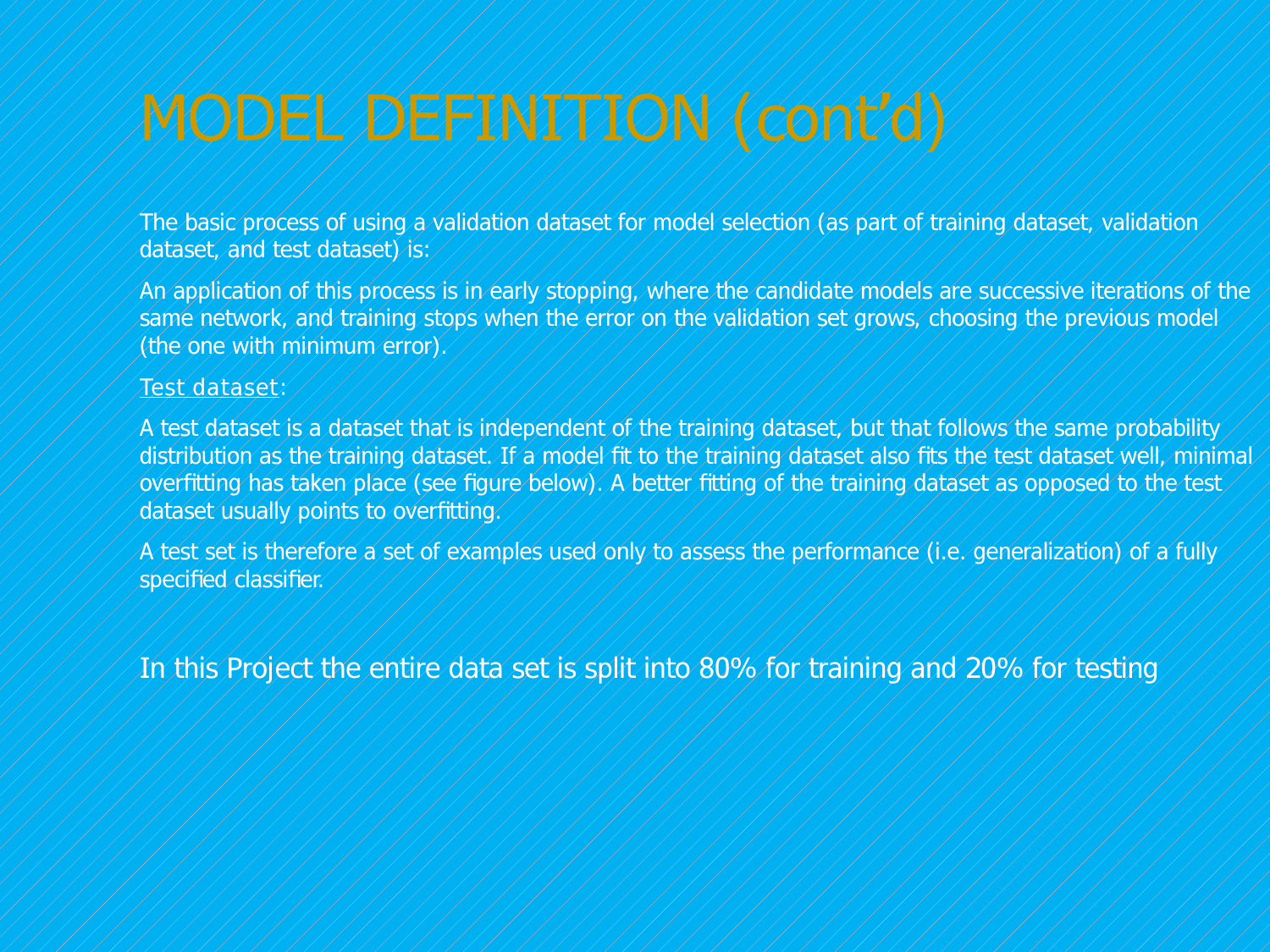

# MODEL DEFINITION (cont’d)
The basic process of using a validation dataset for model selection (as part of training dataset, validation dataset, and test dataset) is:
An application of this process is in early stopping, where the candidate models are successive iterations of the same network, and training stops when the error on the validation set grows, choosing the previous model (the one with minimum error).
Test dataset:
A test dataset is a dataset that is independent of the training dataset, but that follows the same probability distribution as the training dataset. If a model fit to the training dataset also fits the test dataset well, minimal overfitting has taken place (see figure below). A better fitting of the training dataset as opposed to the test dataset usually points to overfitting.
A test set is therefore a set of examples used only to assess the performance (i.e. generalization) of a fully specified classifier.

In this Project the entire data set is split into 80% for training and 20% for testing